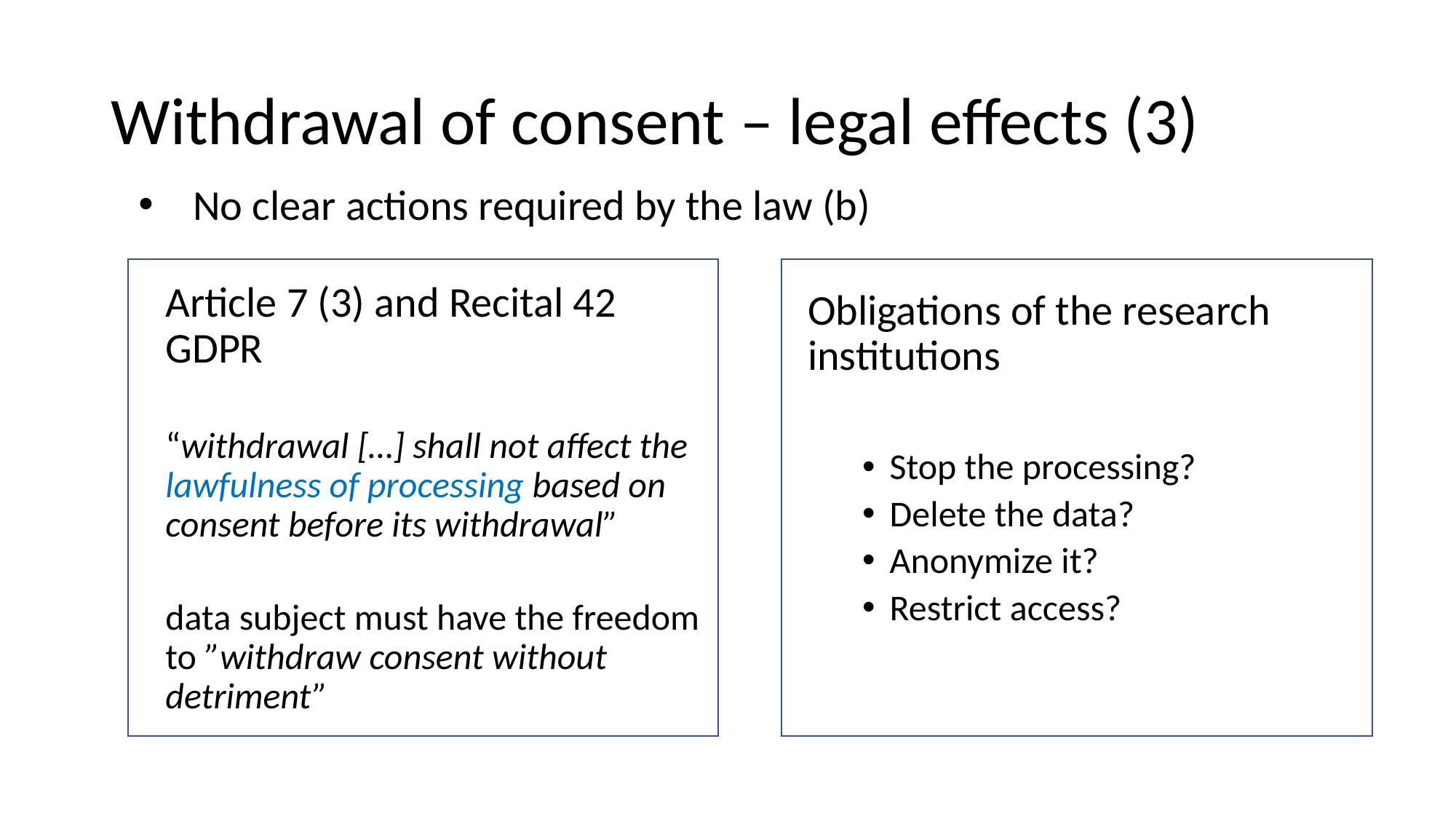

# Withdrawal of consent – legal effects (3)
No clear actions required by the law (b)

Article 7 (3) and Recital 42 GDPR

“withdrawal […] shall not affect the lawfulness of processing based on consent before its withdrawal”

data subject must have the freedom to ”withdraw consent without detriment”

Obligations of the research institutions

Stop the processing?
Delete the data?
Anonymize it?
Restrict access?